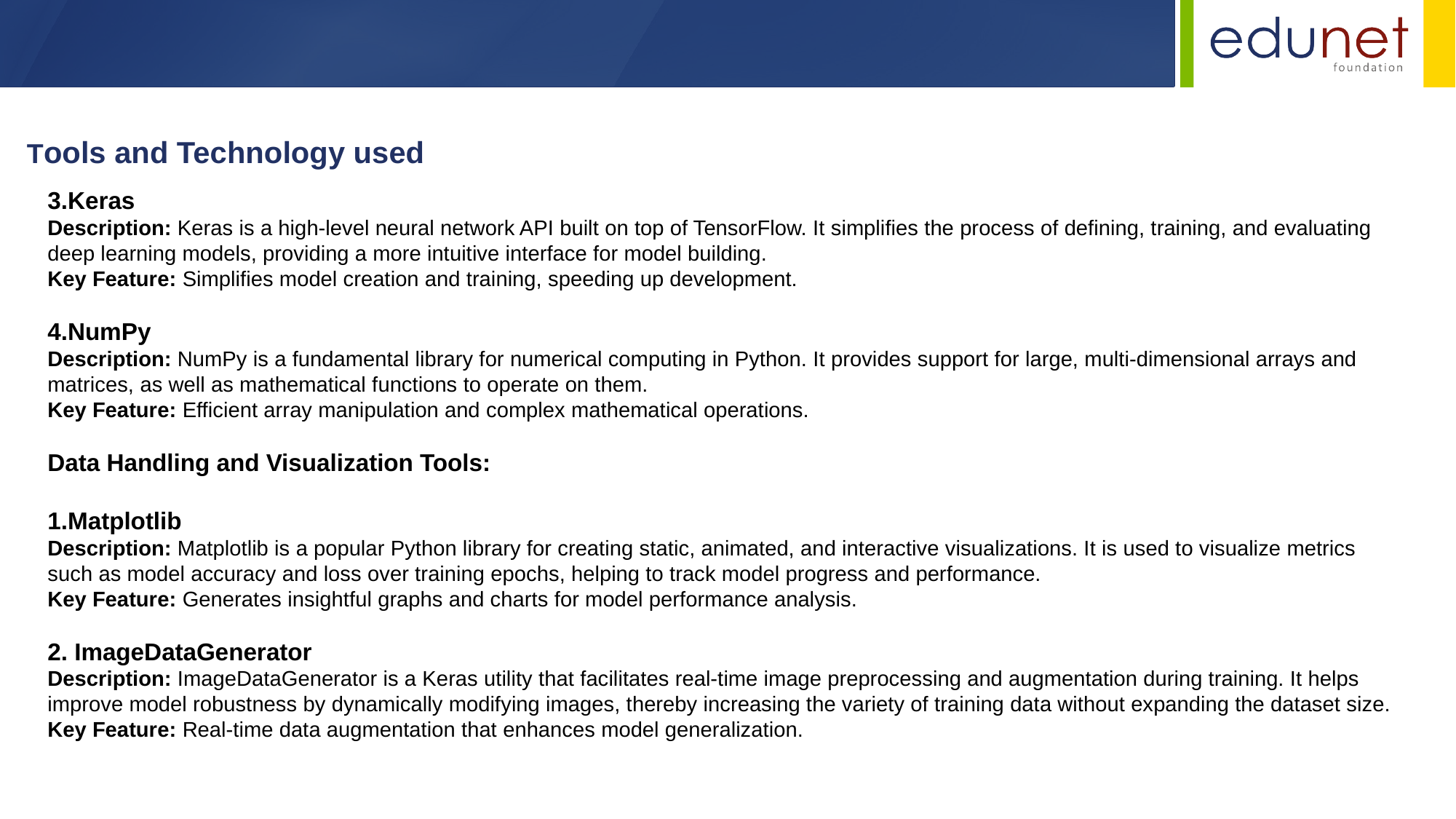

Tools and Technology used
3.Keras
Description: Keras is a high-level neural network API built on top of TensorFlow. It simplifies the process of defining, training, and evaluating deep learning models, providing a more intuitive interface for model building.
Key Feature: Simplifies model creation and training, speeding up development.

4.NumPy
Description: NumPy is a fundamental library for numerical computing in Python. It provides support for large, multi-dimensional arrays and matrices, as well as mathematical functions to operate on them.
Key Feature: Efficient array manipulation and complex mathematical operations.

Data Handling and Visualization Tools:

1.Matplotlib
Description: Matplotlib is a popular Python library for creating static, animated, and interactive visualizations. It is used to visualize metrics such as model accuracy and loss over training epochs, helping to track model progress and performance.
Key Feature: Generates insightful graphs and charts for model performance analysis.

2. ImageDataGenerator
Description: ImageDataGenerator is a Keras utility that facilitates real-time image preprocessing and augmentation during training. It helps improve model robustness by dynamically modifying images, thereby increasing the variety of training data without expanding the dataset size.
Key Feature: Real-time data augmentation that enhances model generalization.